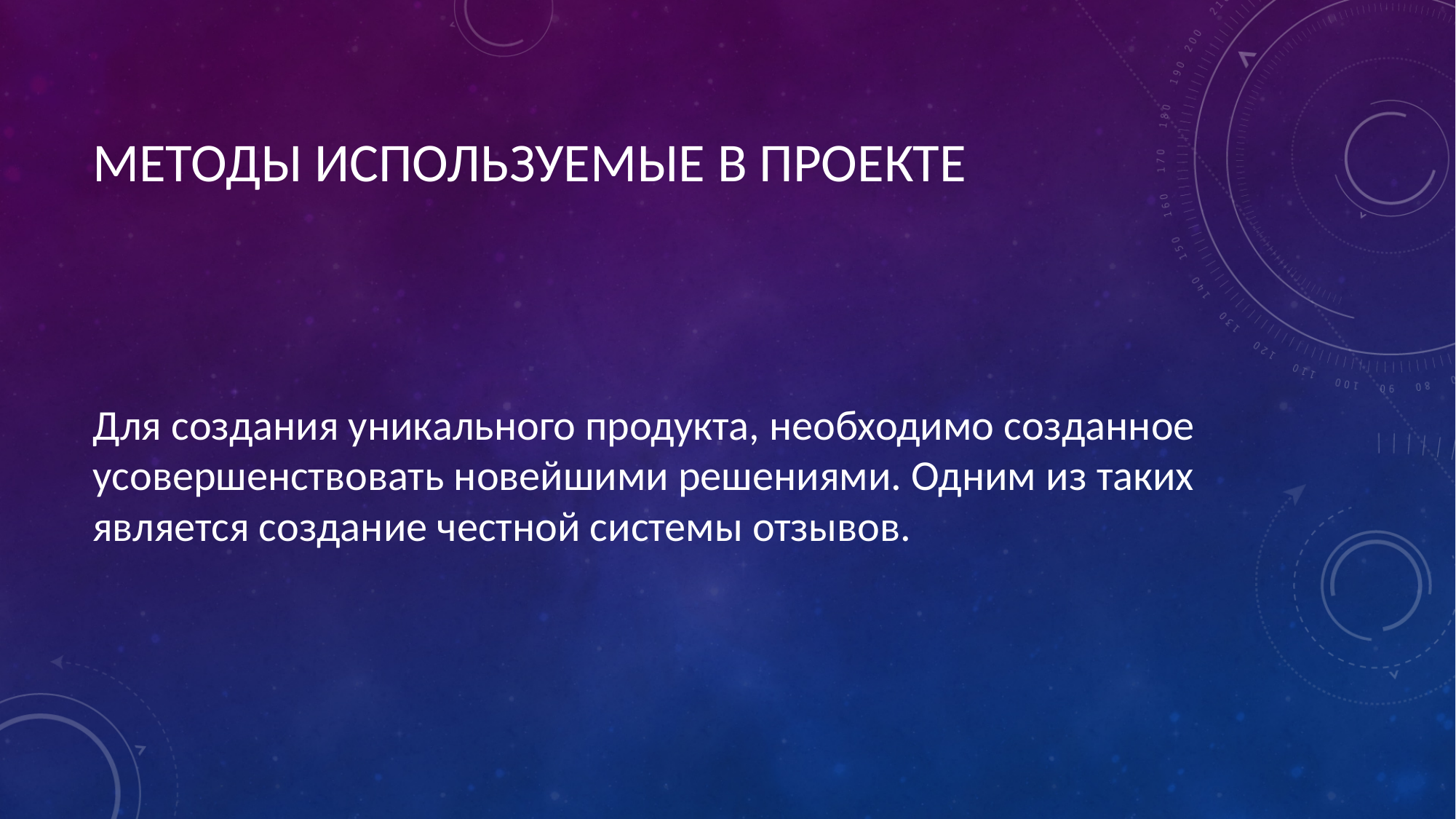

# Методы используемые в проекте
Для создания уникального продукта, необходимо созданное усовершенствовать новейшими решениями. Одним из таких является создание честной системы отзывов.